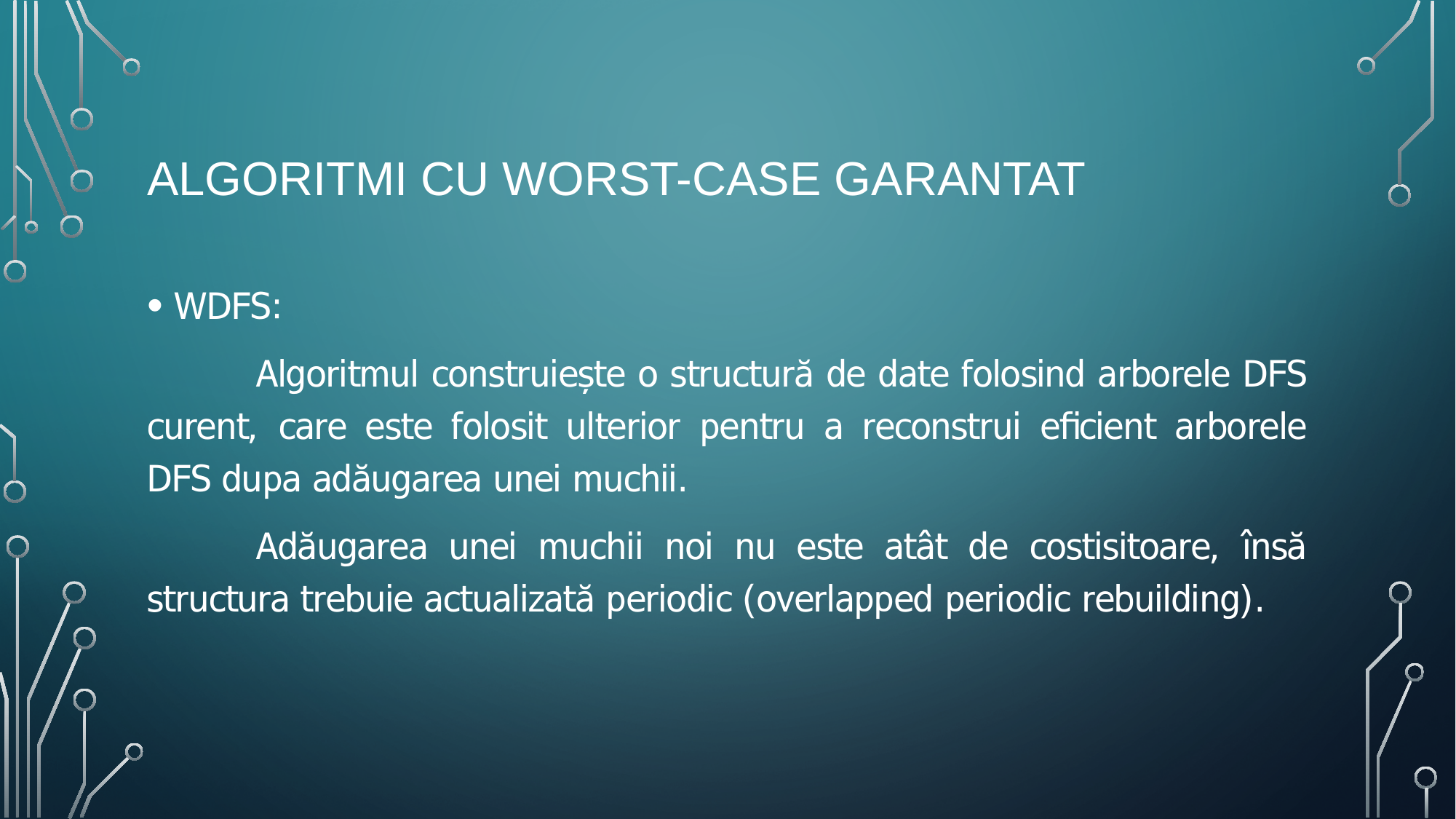

# Algoritmi cu worst-case garantat
WDFS:
	Algoritmul construiește o structură de date folosind arborele DFS curent, care este folosit ulterior pentru a reconstrui eficient arborele DFS dupa adăugarea unei muchii.
	Adăugarea unei muchii noi nu este atât de costisitoare, însă structura trebuie actualizată periodic (overlapped periodic rebuilding).